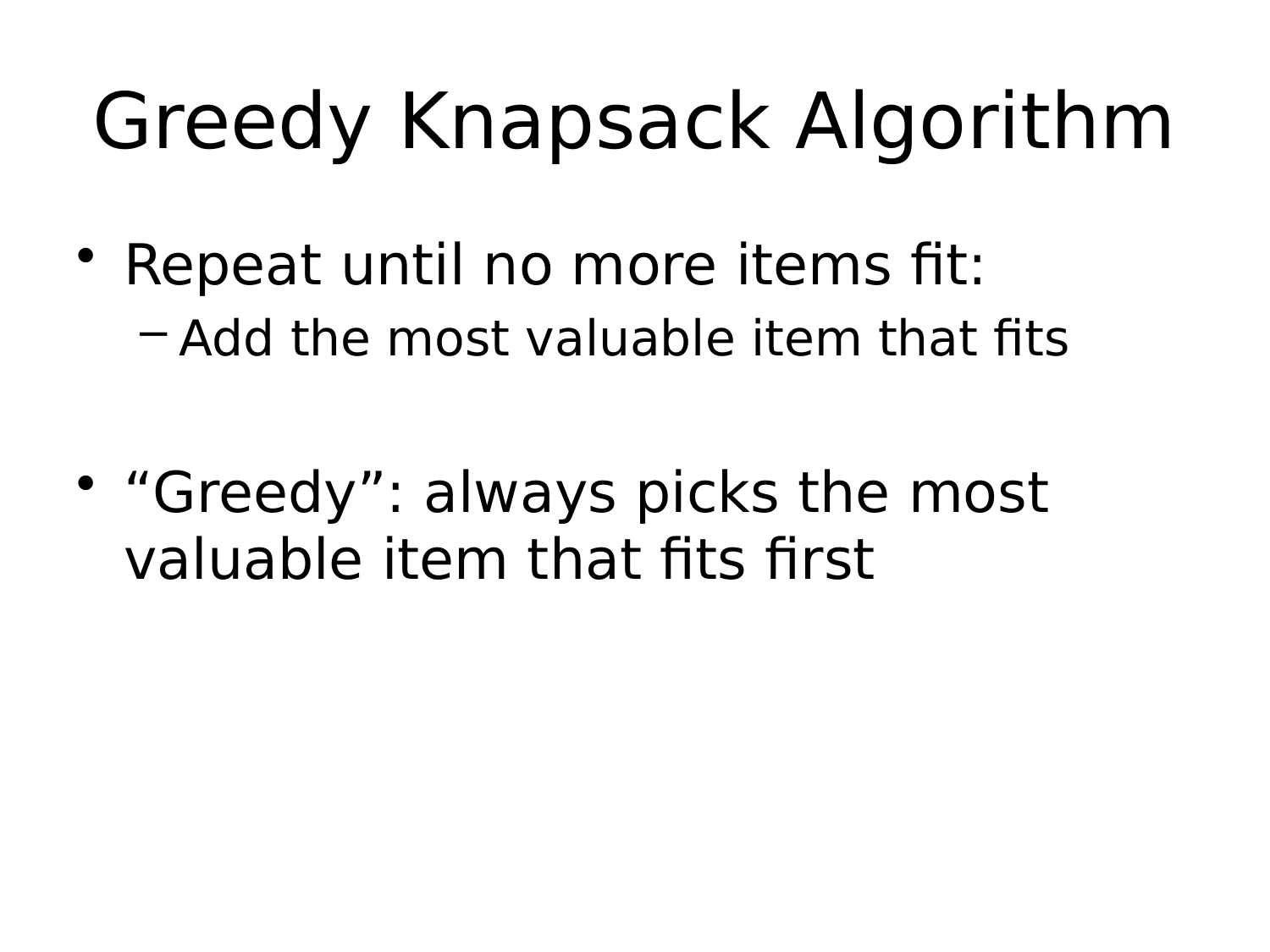

# Greedy Knapsack Algorithm
Repeat until no more items fit:
Add the most valuable item that fits

“Greedy”: always picks the most valuable item that fits first